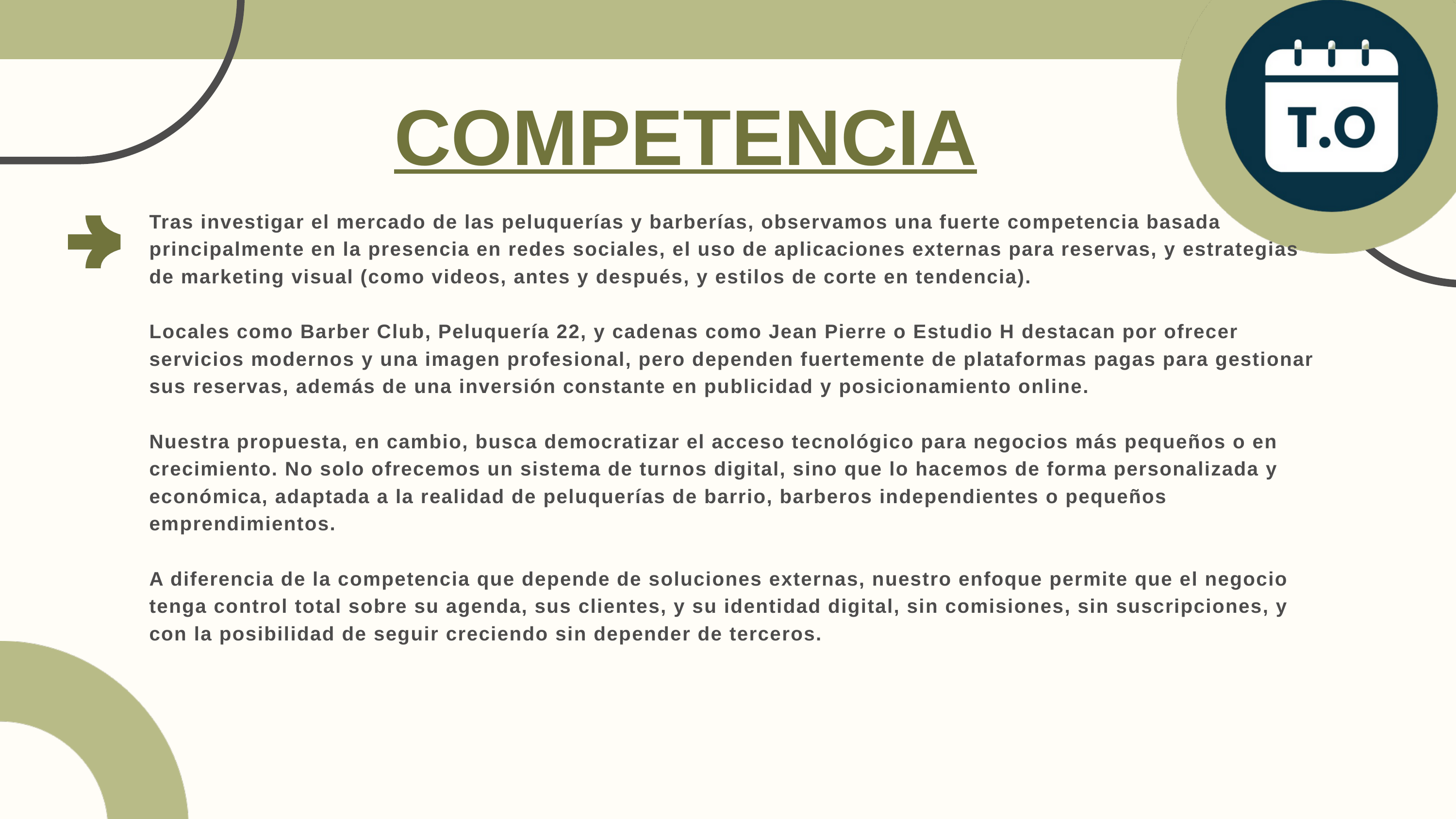

COMPETENCIA

Tras investigar el mercado de las peluquerías y barberías, observamos una fuerte competencia basada principalmente en la presencia en redes sociales, el uso de aplicaciones externas para reservas, y estrategias de marketing visual (como videos, antes y después, y estilos de corte en tendencia).

Locales como Barber Club, Peluquería 22, y cadenas como Jean Pierre o Estudio H destacan por ofrecer servicios modernos y una imagen profesional, pero dependen fuertemente de plataformas pagas para gestionar sus reservas, además de una inversión constante en publicidad y posicionamiento online.

Nuestra propuesta, en cambio, busca democratizar el acceso tecnológico para negocios más pequeños o en crecimiento. No solo ofrecemos un sistema de turnos digital, sino que lo hacemos de forma personalizada y económica, adaptada a la realidad de peluquerías de barrio, barberos independientes o pequeños emprendimientos.

A diferencia de la competencia que depende de soluciones externas, nuestro enfoque permite que el negocio tenga control total sobre su agenda, sus clientes, y su identidad digital, sin comisiones, sin suscripciones, y con la posibilidad de seguir creciendo sin depender de terceros.